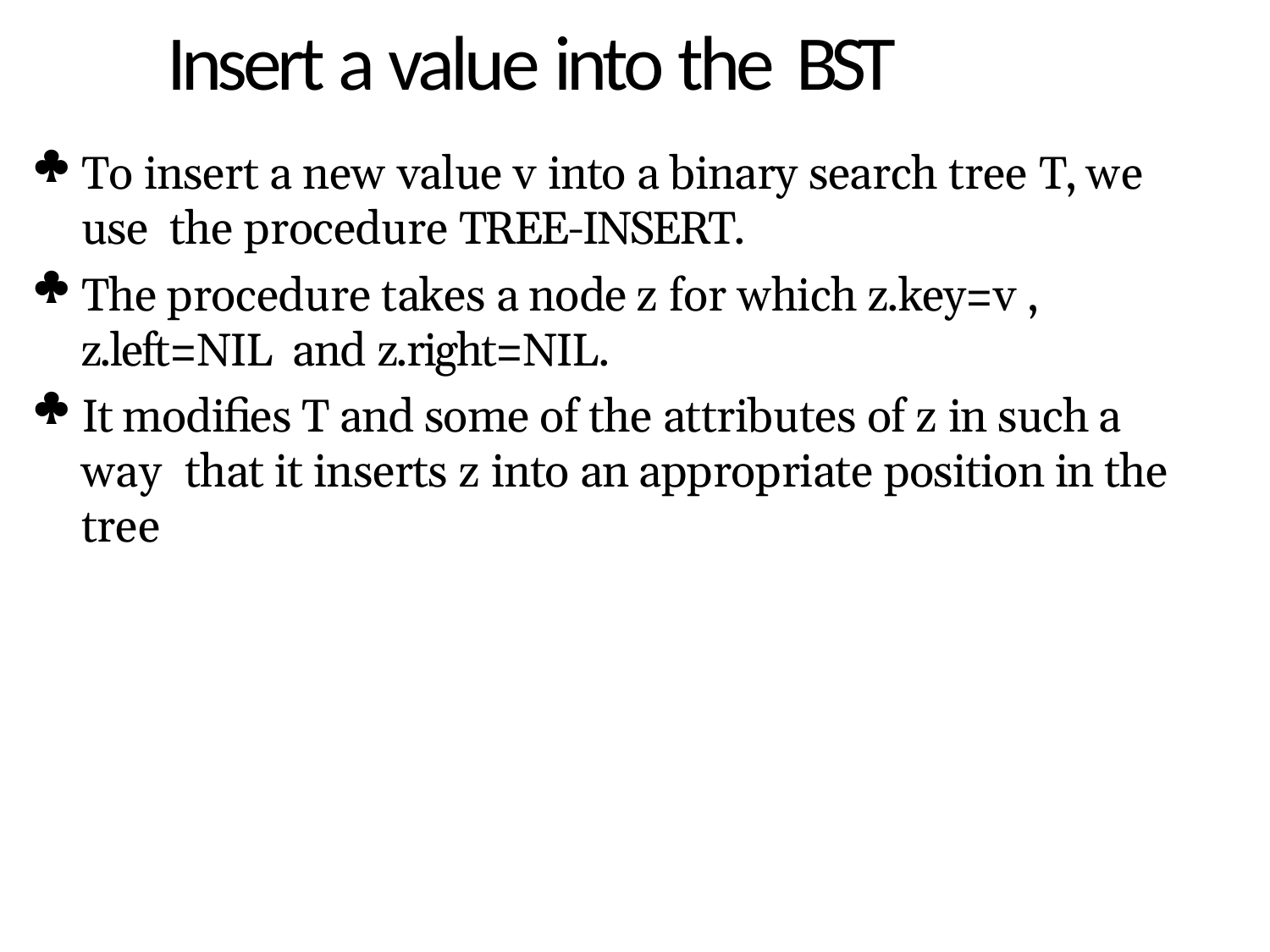

# Insert a value into the BST
To insert a new value v into a binary search tree T, we use  the procedure TREE-INSERT.
The procedure takes a node z for which z.key=v , z.left=NIL  and z.right=NIL.
It modifies T and some of the attributes of z in such a way  that it inserts z into an appropriate position in the tree